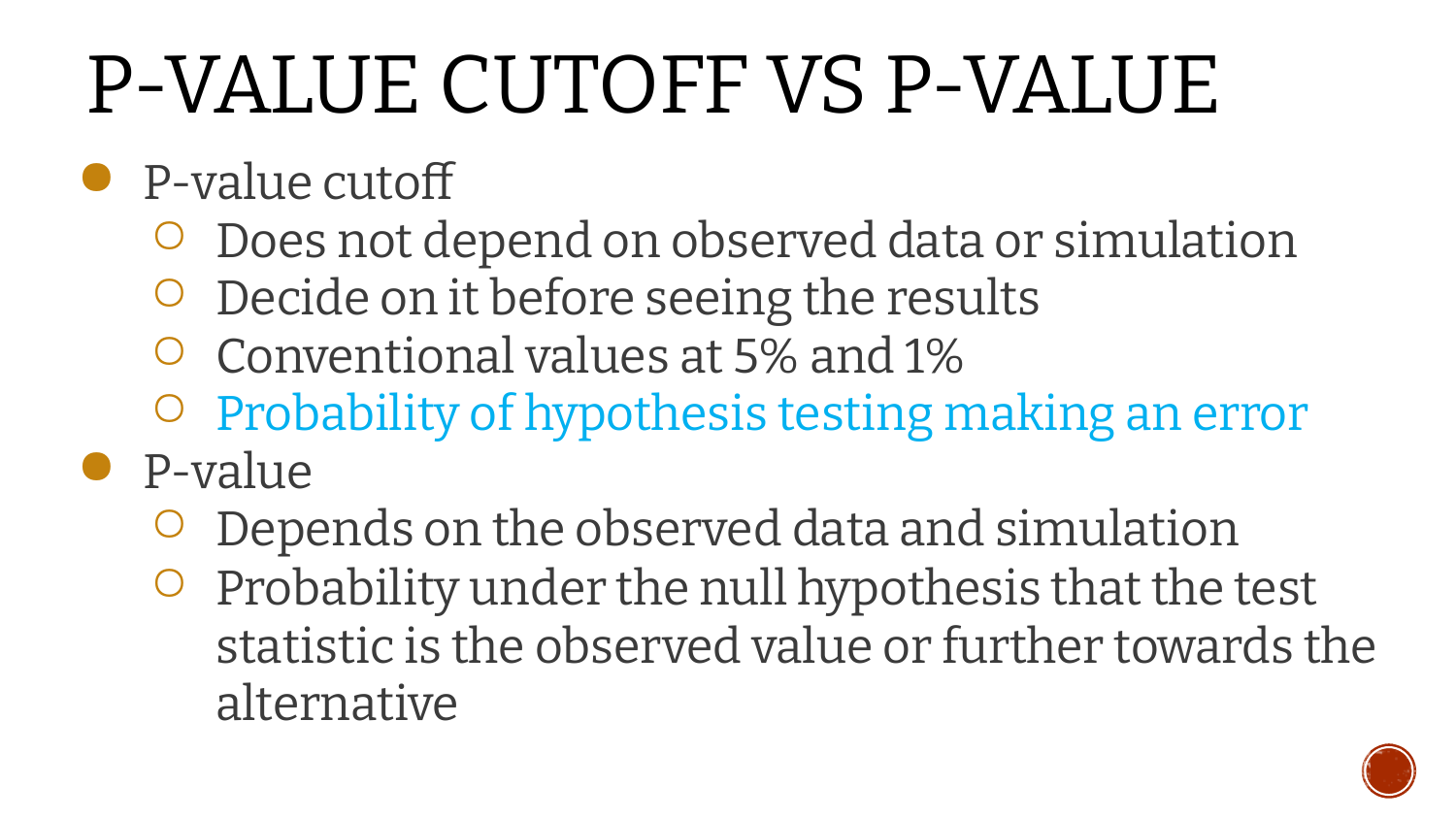

# P-value cutoff vs P-value
P-value cutoff
Does not depend on observed data or simulation
Decide on it before seeing the results
Conventional values at 5% and 1%
Probability of hypothesis testing making an error
P-value
Depends on the observed data and simulation
Probability under the null hypothesis that the test  statistic is the observed value or further towards the  alternative